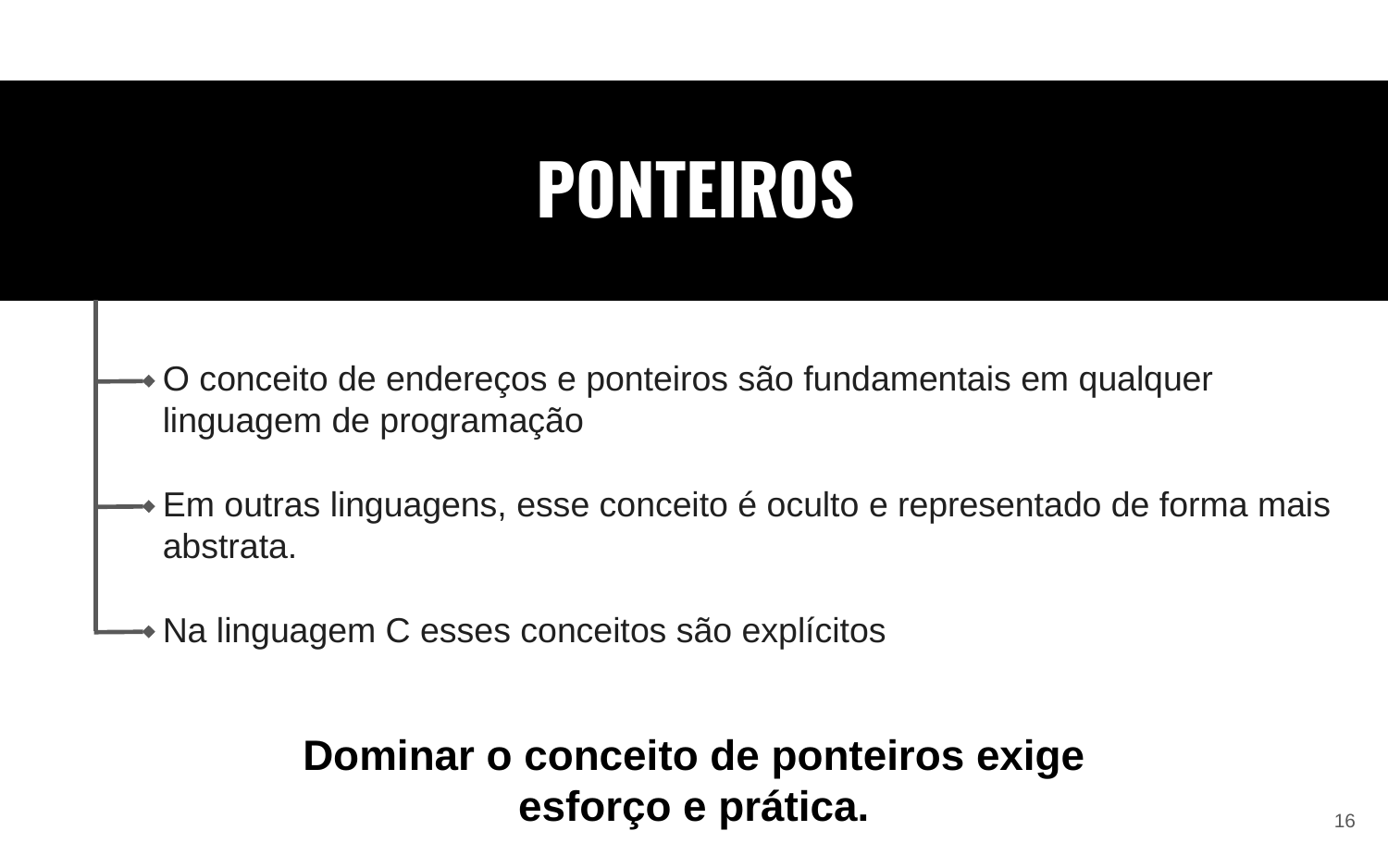

PONTEIROS
O conceito de endereços e ponteiros são fundamentais em qualquer linguagem de programação
Em outras linguagens, esse conceito é oculto e representado de forma mais abstrata.
Na linguagem C esses conceitos são explícitos
Dominar o conceito de ponteiros exige esforço e prática.
16